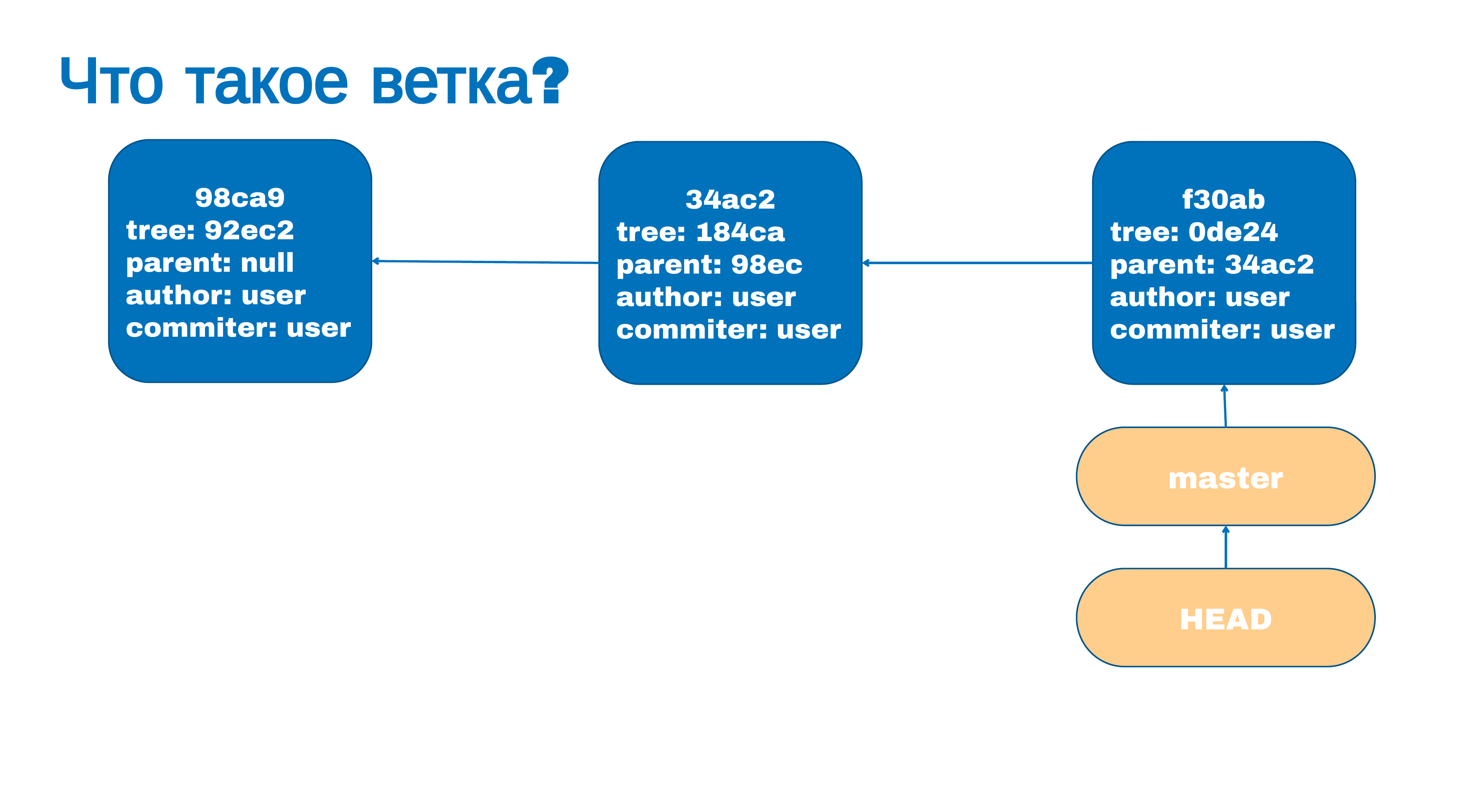

# Что такое ветка?
98ca9
tree: 92ec2
parent: null
author: user
commiter: user
34ac2
tree: 184ca
parent: 98ec
author: user
commiter: user
f30ab
tree: 0de24
parent: 34ac2
author: user
commiter: user
master
HEAD
18